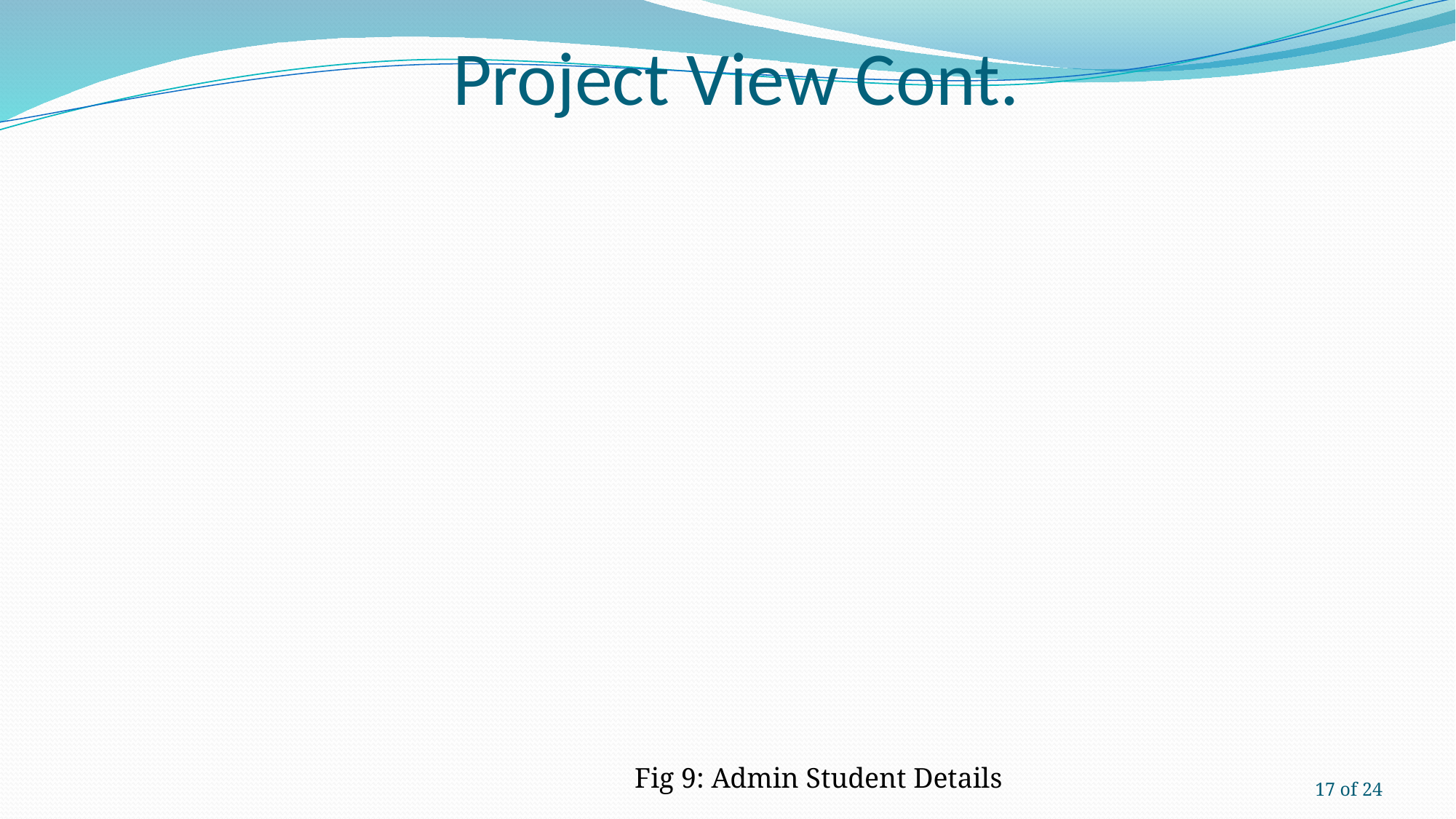

# Project View Cont.
                    Fig 9: Admin Student Details
17 of 24